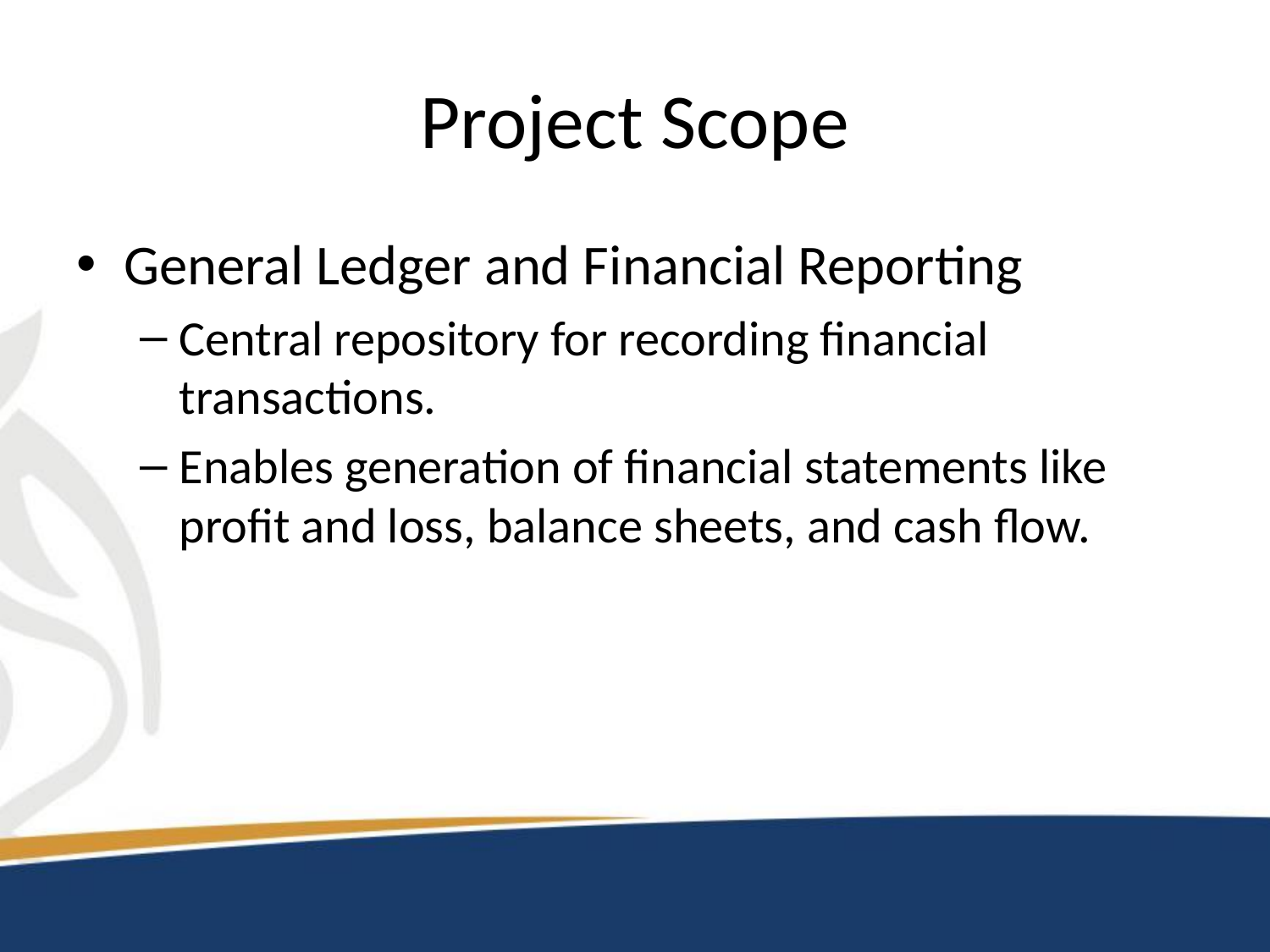

# Project Scope
General Ledger and Financial Reporting
Central repository for recording financial transactions.
Enables generation of financial statements like profit and loss, balance sheets, and cash flow.